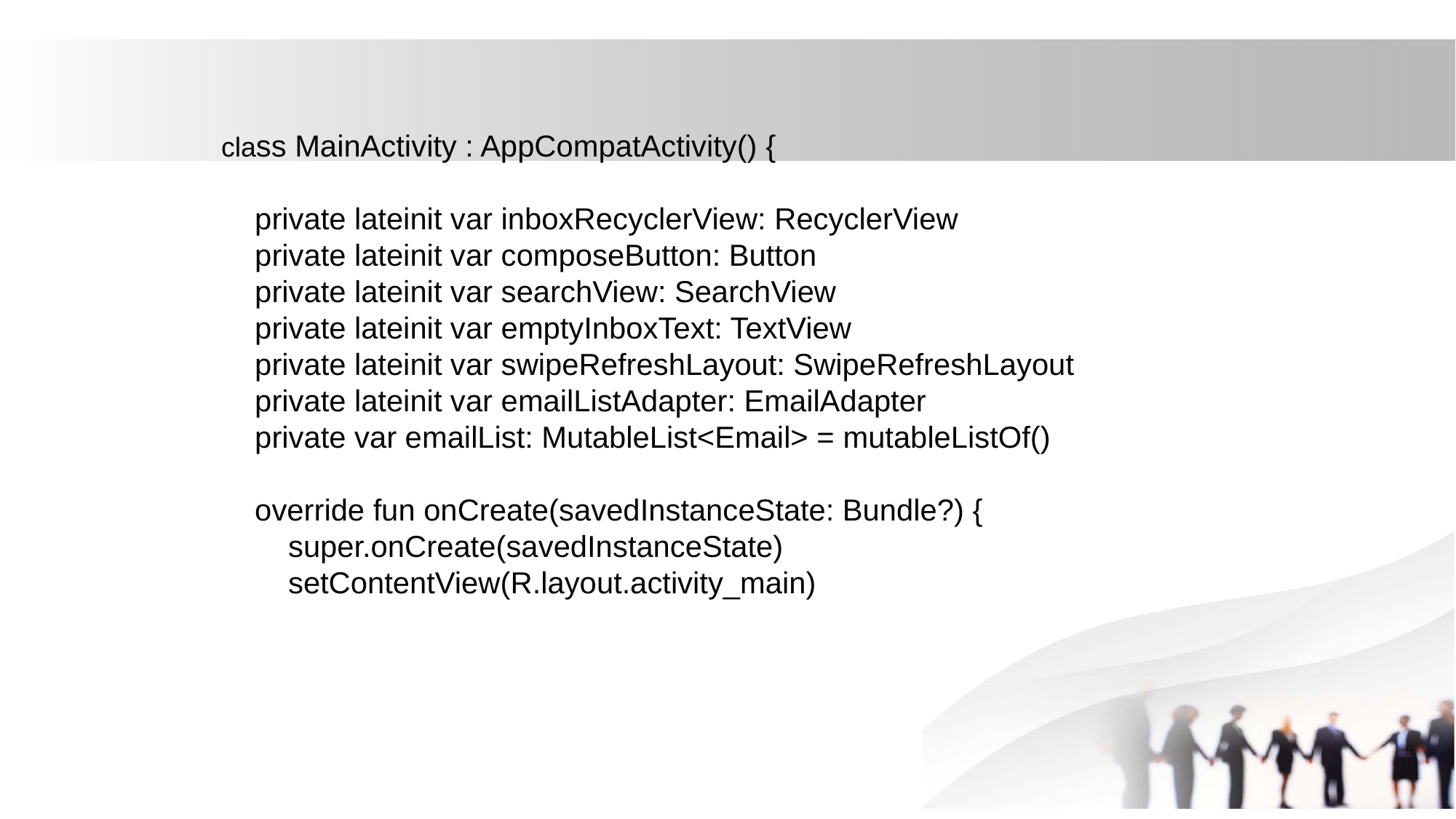

class MainActivity : AppCompatActivity() {

    private lateinit var inboxRecyclerView: RecyclerView
    private lateinit var composeButton: Button
    private lateinit var searchView: SearchView
    private lateinit var emptyInboxText: TextView
    private lateinit var swipeRefreshLayout: SwipeRefreshLayout
    private lateinit var emailListAdapter: EmailAdapter
    private var emailList: MutableList<Email> = mutableListOf()

    override fun onCreate(savedInstanceState: Bundle?) {
        super.onCreate(savedInstanceState)
        setContentView(R.layout.activity_main)